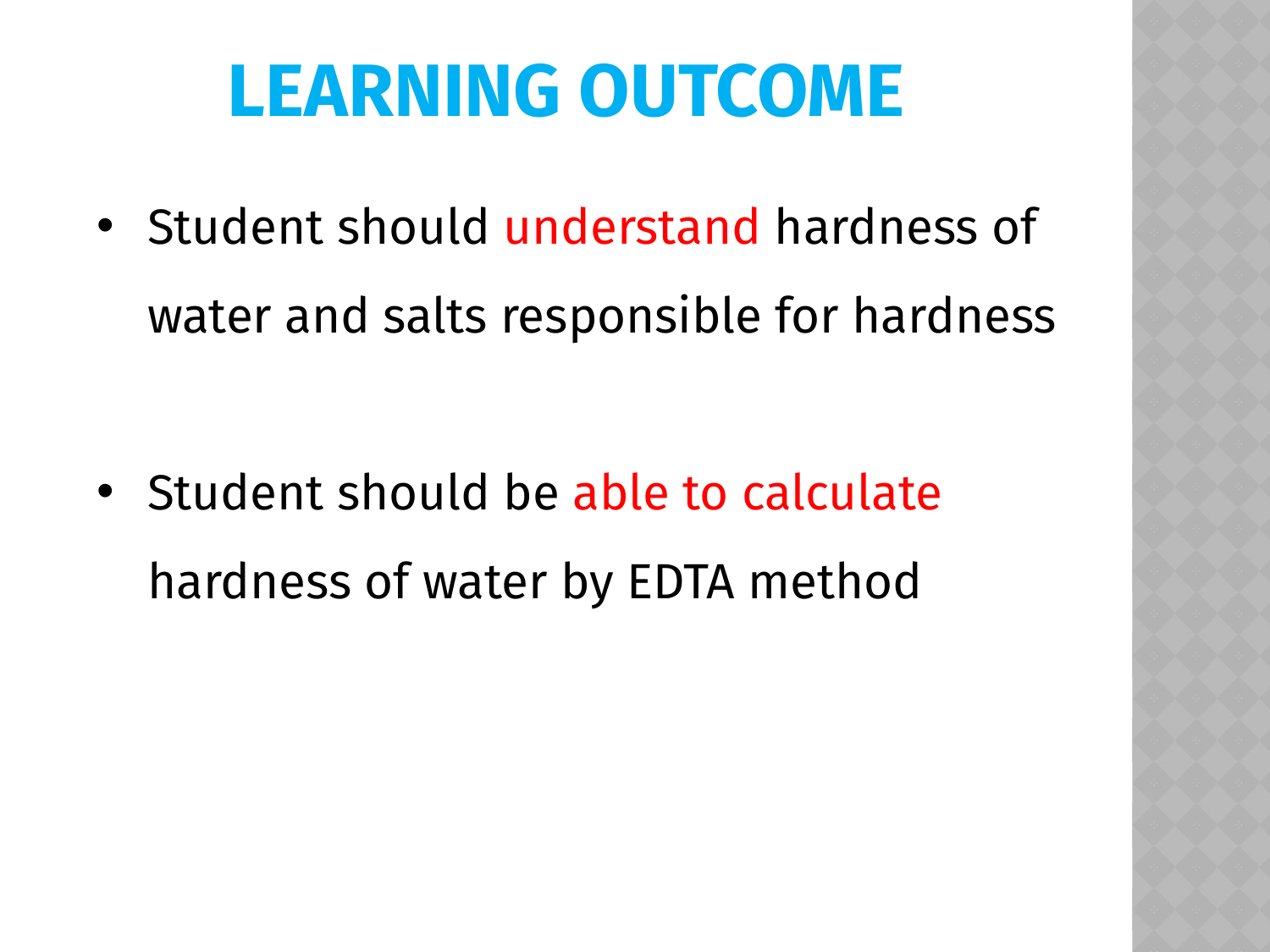

Learning outcome
Student should understand hardness of water and salts responsible for hardness

Student should be able to calculate hardness of water by EDTA method